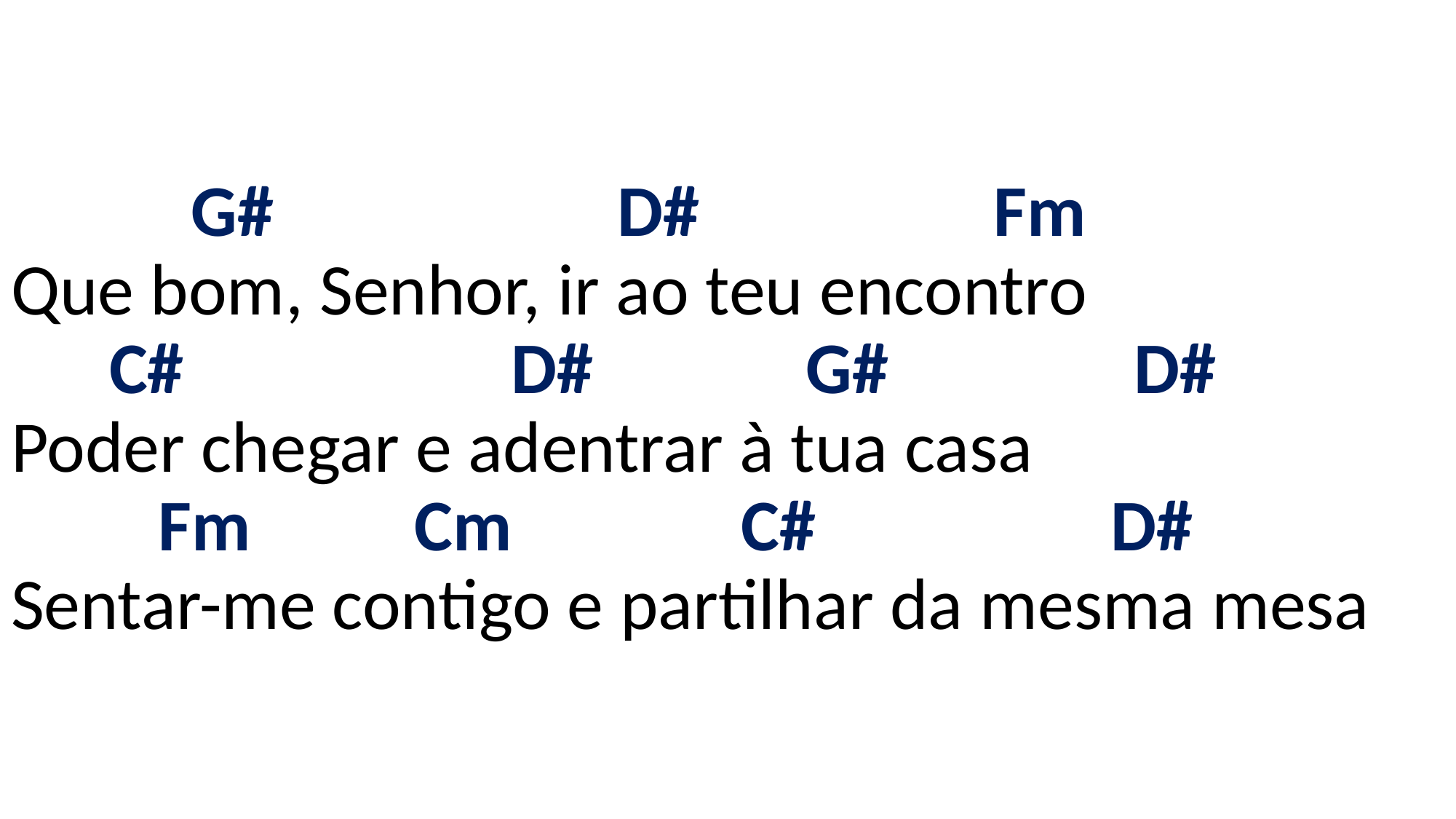

# G#                     D#                  Fm Que bom, Senhor, ir ao teu encontro C#                    D#             G#               D# Poder chegar e adentrar à tua casa Fm          Cm              C#                  D# Sentar-me contigo e partilhar da mesma mesa